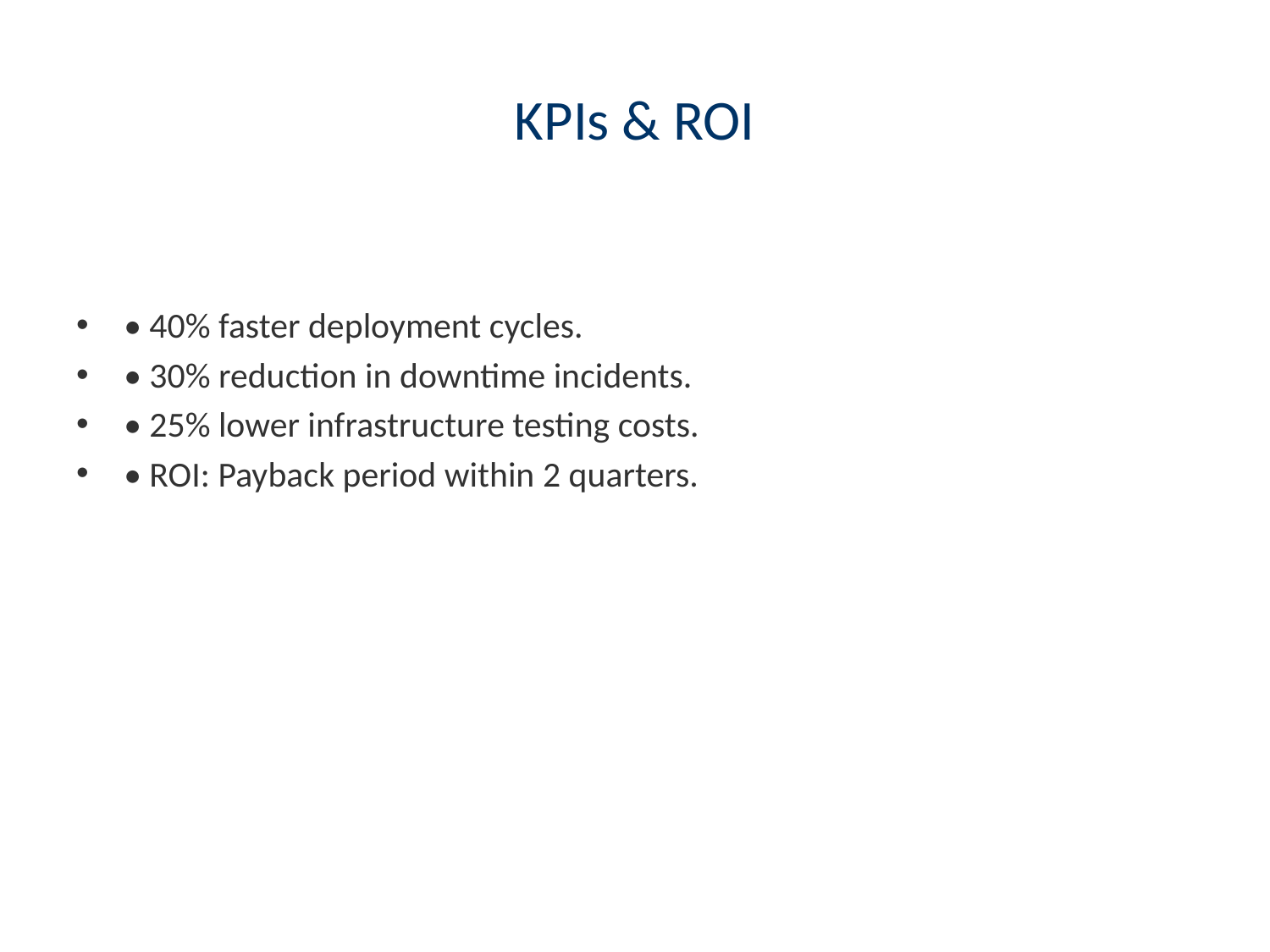

# KPIs & ROI

• 40% faster deployment cycles.
• 30% reduction in downtime incidents.
• 25% lower infrastructure testing costs.
• ROI: Payback period within 2 quarters.